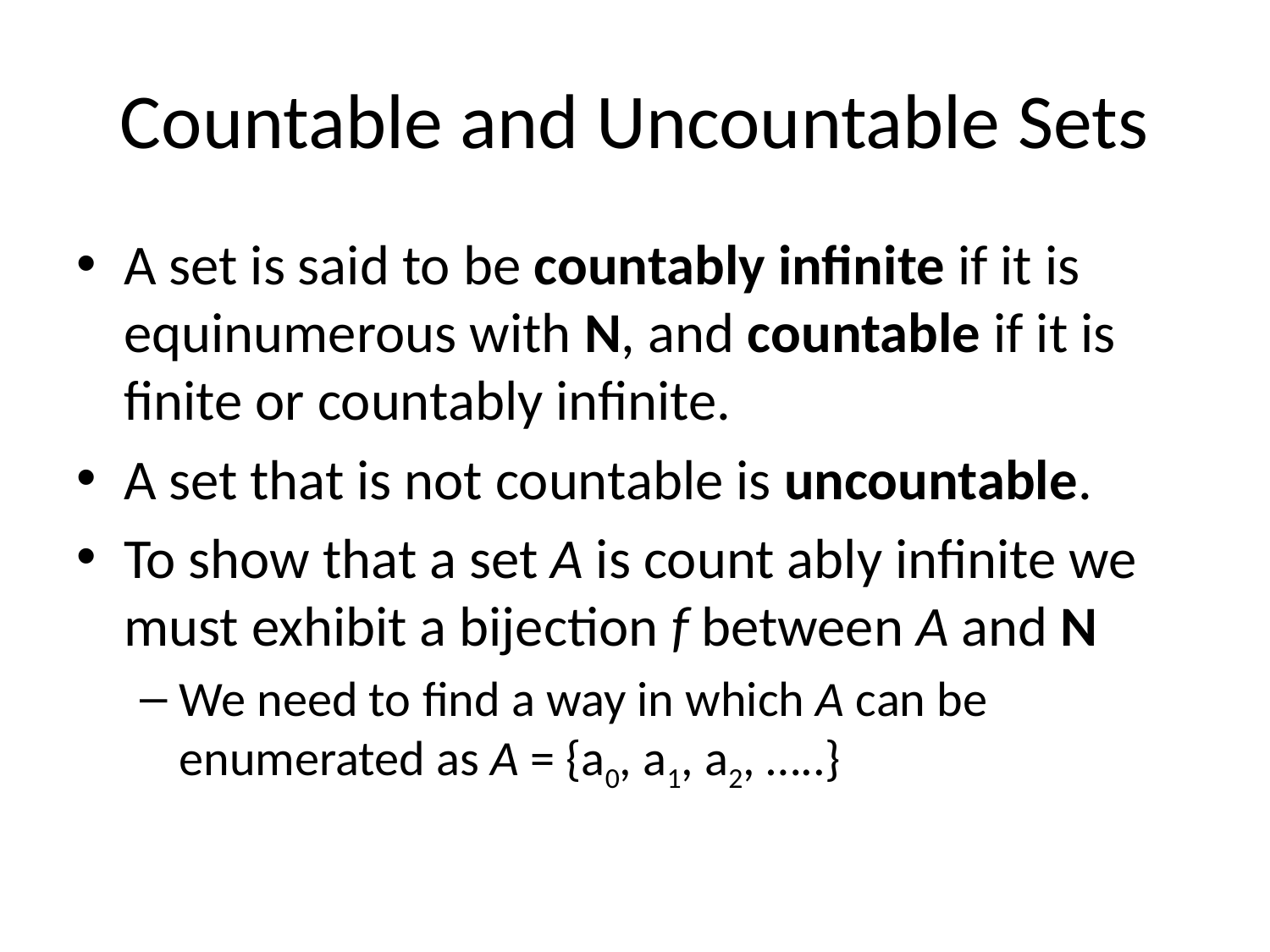

# Countable and Uncountable Sets
A set is said to be countably infinite if it is equinumerous with N, and countable if it is finite or countably infinite.
A set that is not countable is uncountable.
To show that a set A is count ably infinite we must exhibit a bijection f between A and N
We need to find a way in which A can be enumerated as A = {a0, a1, a2, …..}